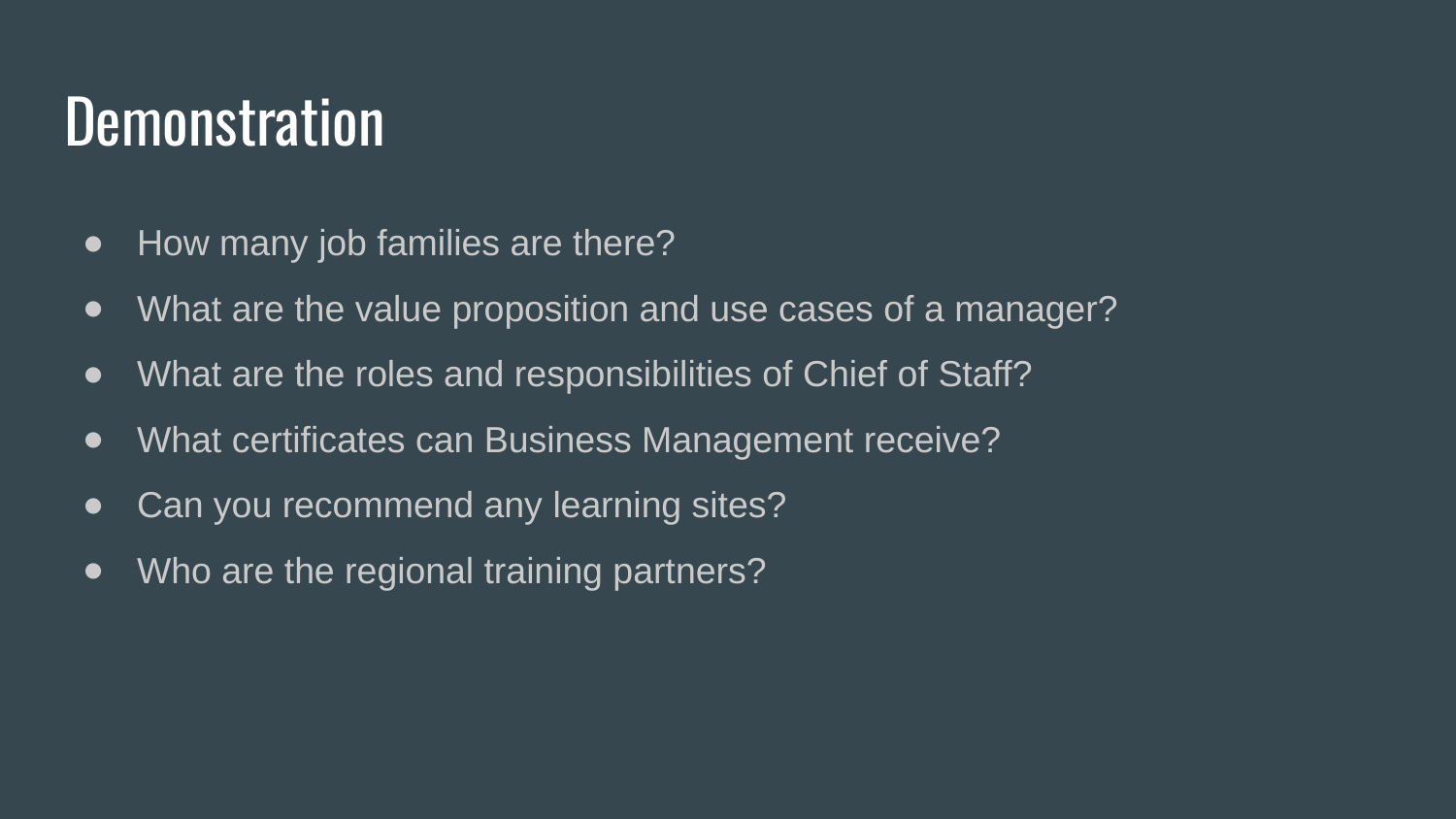

# Demonstration
How many job families are there?
What are the value proposition and use cases of a manager?
What are the roles and responsibilities of Chief of Staff?
What certificates can Business Management receive?
Can you recommend any learning sites?
Who are the regional training partners?